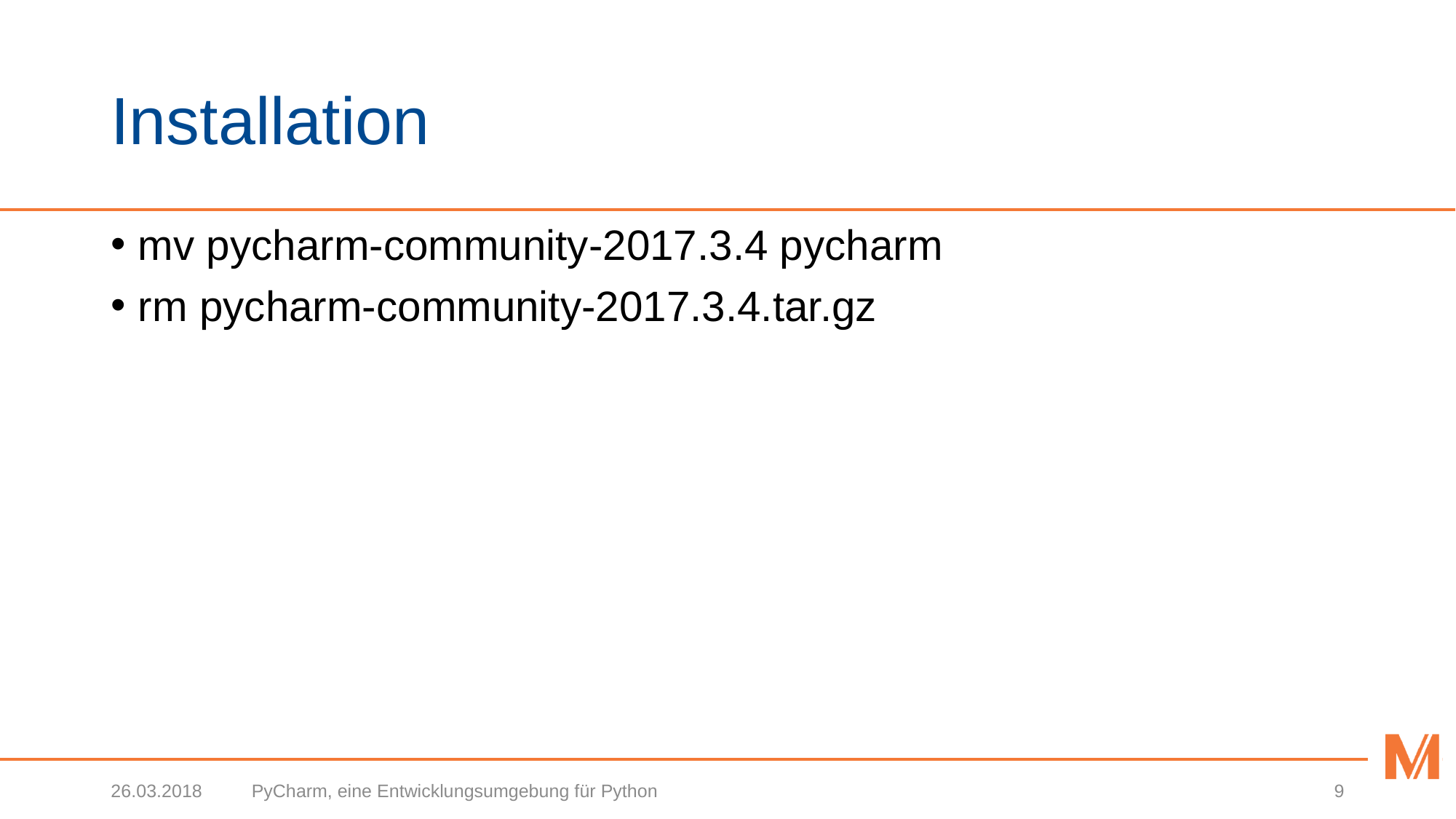

# Installation
mv pycharm-community-2017.3.4 pycharm
rm pycharm-community-2017.3.4.tar.gz

26.03.2018
PyCharm, eine Entwicklungsumgebung für Python
9